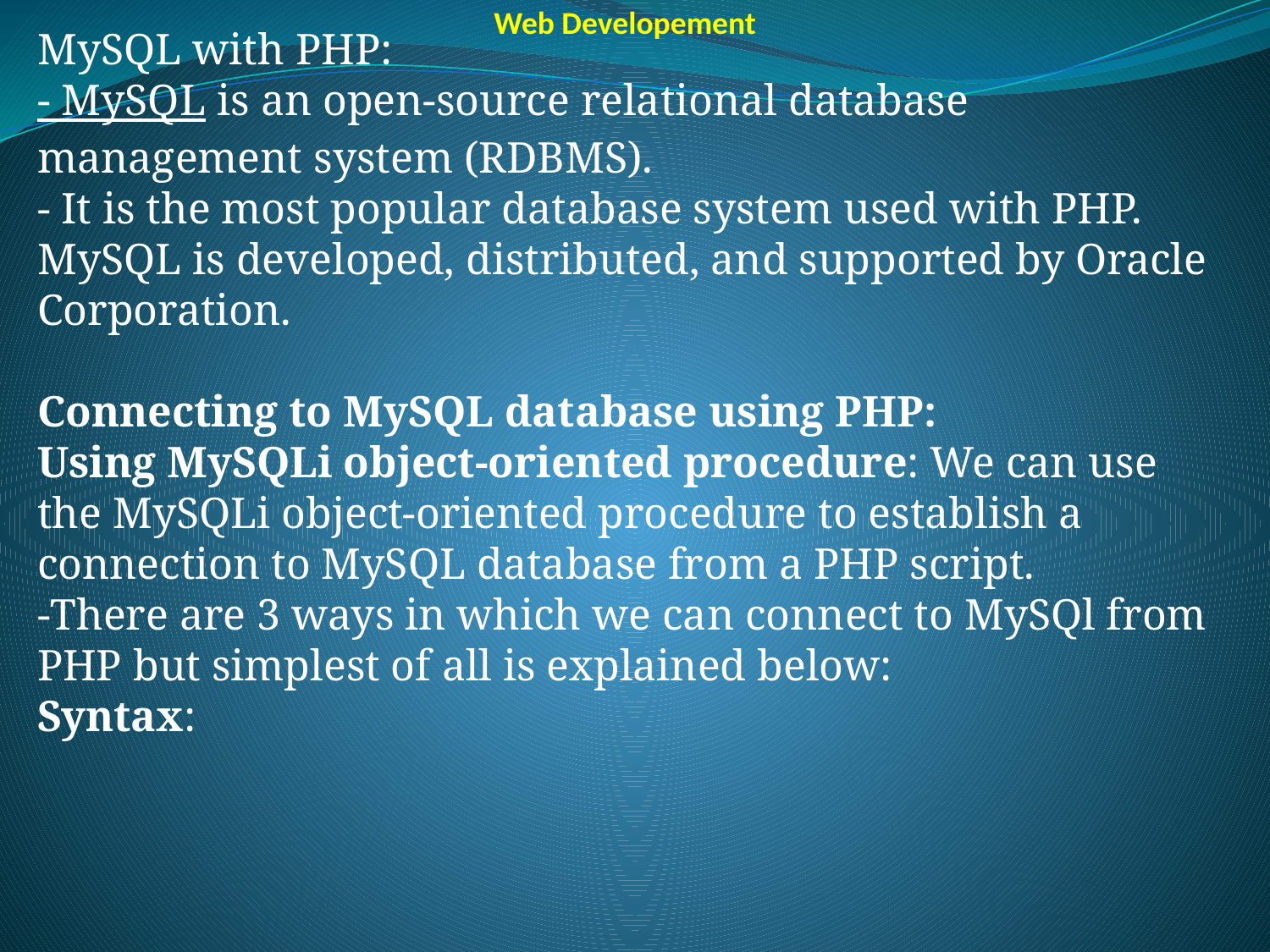

Web Developement
MySQL with PHP:
- MySQL is an open-source relational database management system (RDBMS).
- It is the most popular database system used with PHP. MySQL is developed, distributed, and supported by Oracle Corporation.

Connecting to MySQL database using PHP:
Using MySQLi object-oriented procedure: We can use the MySQLi object-oriented procedure to establish a connection to MySQL database from a PHP script.
-There are 3 ways in which we can connect to MySQl from PHP but simplest of all is explained below:
Syntax: